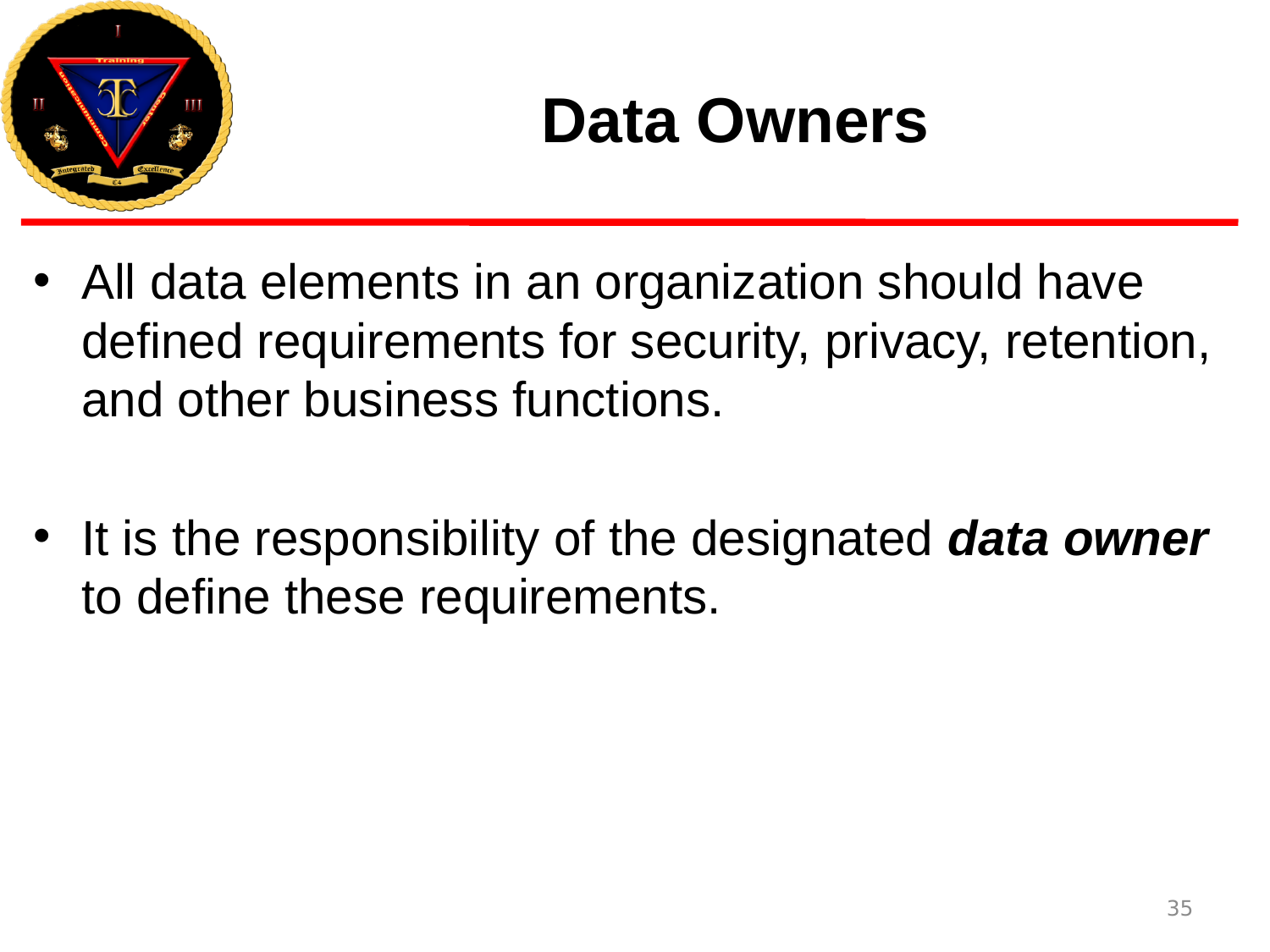

# Data Owners
All data elements in an organization should have defined requirements for security, privacy, retention, and other business functions.

It is the responsibility of the designated data owner to define these requirements.
35